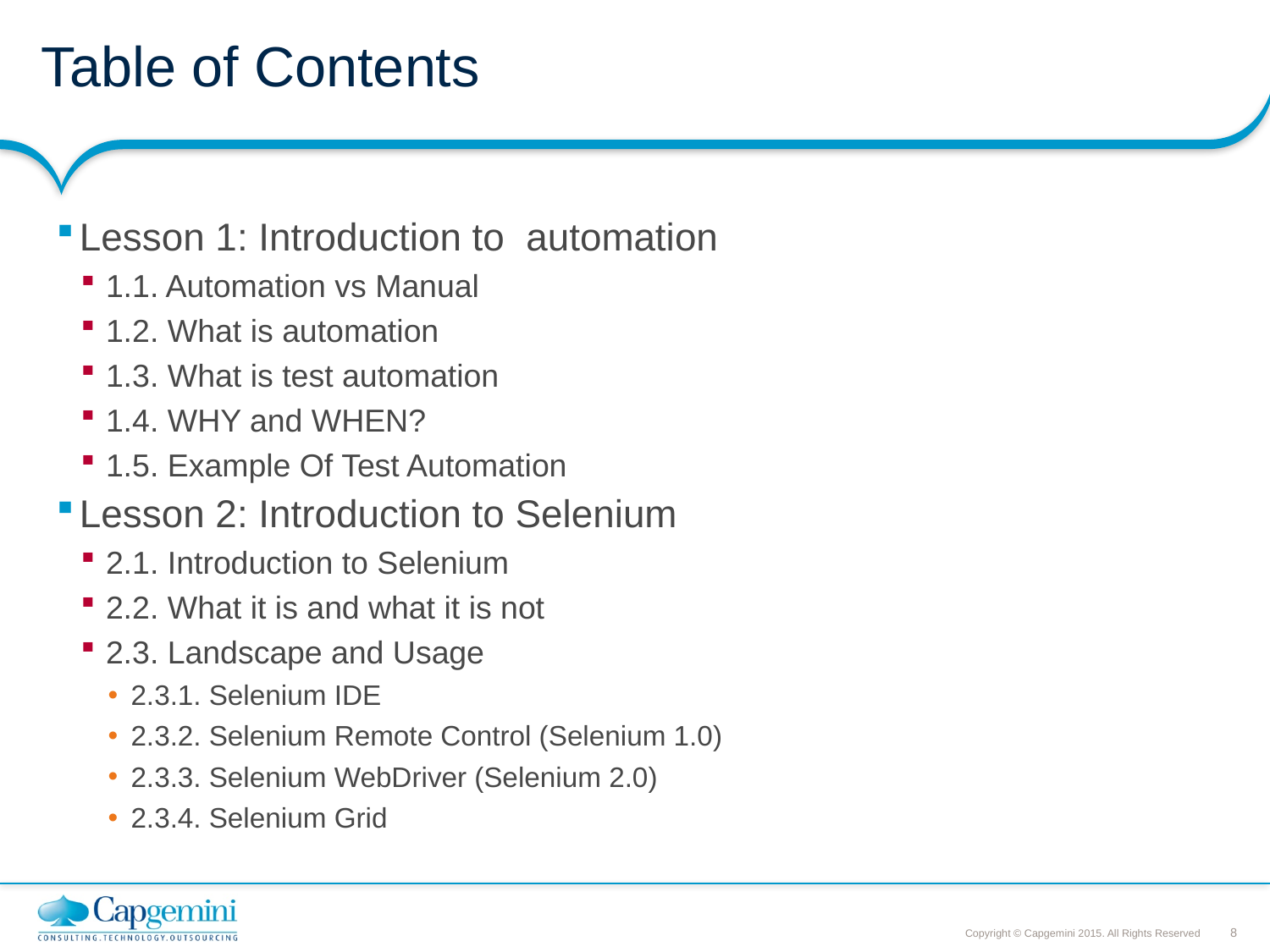

# Table of Contents
Lesson 1: Introduction to  automation
1.1. Automation vs Manual
1.2. What is automation
1.3. What is test automation
1.4. WHY and WHEN?
1.5. Example Of Test Automation
Lesson 2: Introduction to Selenium
2.1. Introduction to Selenium
2.2. What it is and what it is not
2.3. Landscape and Usage
2.3.1. Selenium IDE
2.3.2. Selenium Remote Control (Selenium 1.0)
2.3.3. Selenium WebDriver (Selenium 2.0)
2.3.4. Selenium Grid